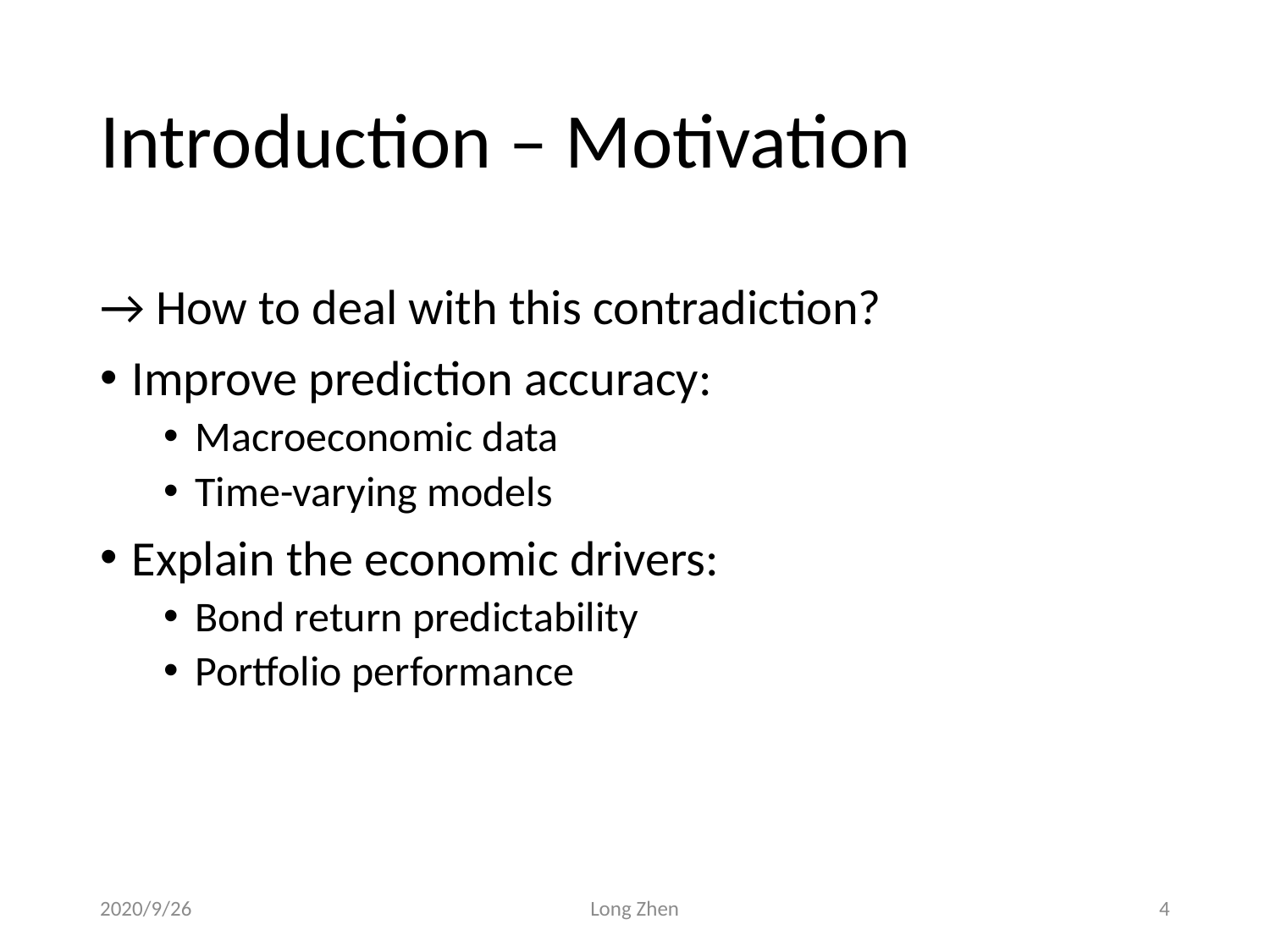

# Introduction – Motivation
→ How to deal with this contradiction?
Improve prediction accuracy:
Macroeconomic data
Time-varying models
Explain the economic drivers:
Bond return predictability
Portfolio performance
2020/9/26
Long Zhen
4